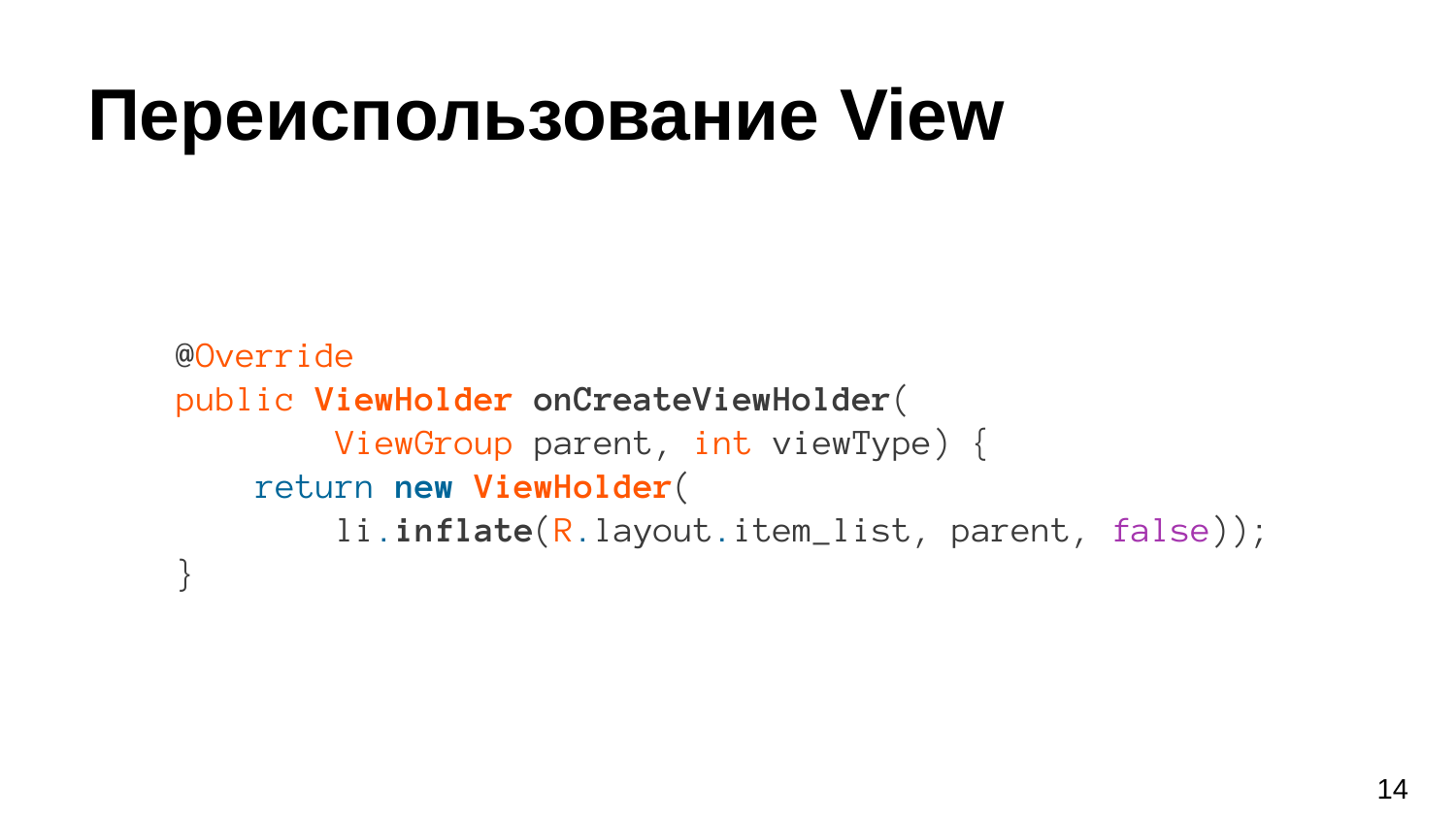

# Переиспользование View

@Override
public ViewHolder onCreateViewHolder(
        ViewGroup parent, int viewType) {
    return new ViewHolder(
        li.inflate(R.layout.item_list, parent, false));
}

14